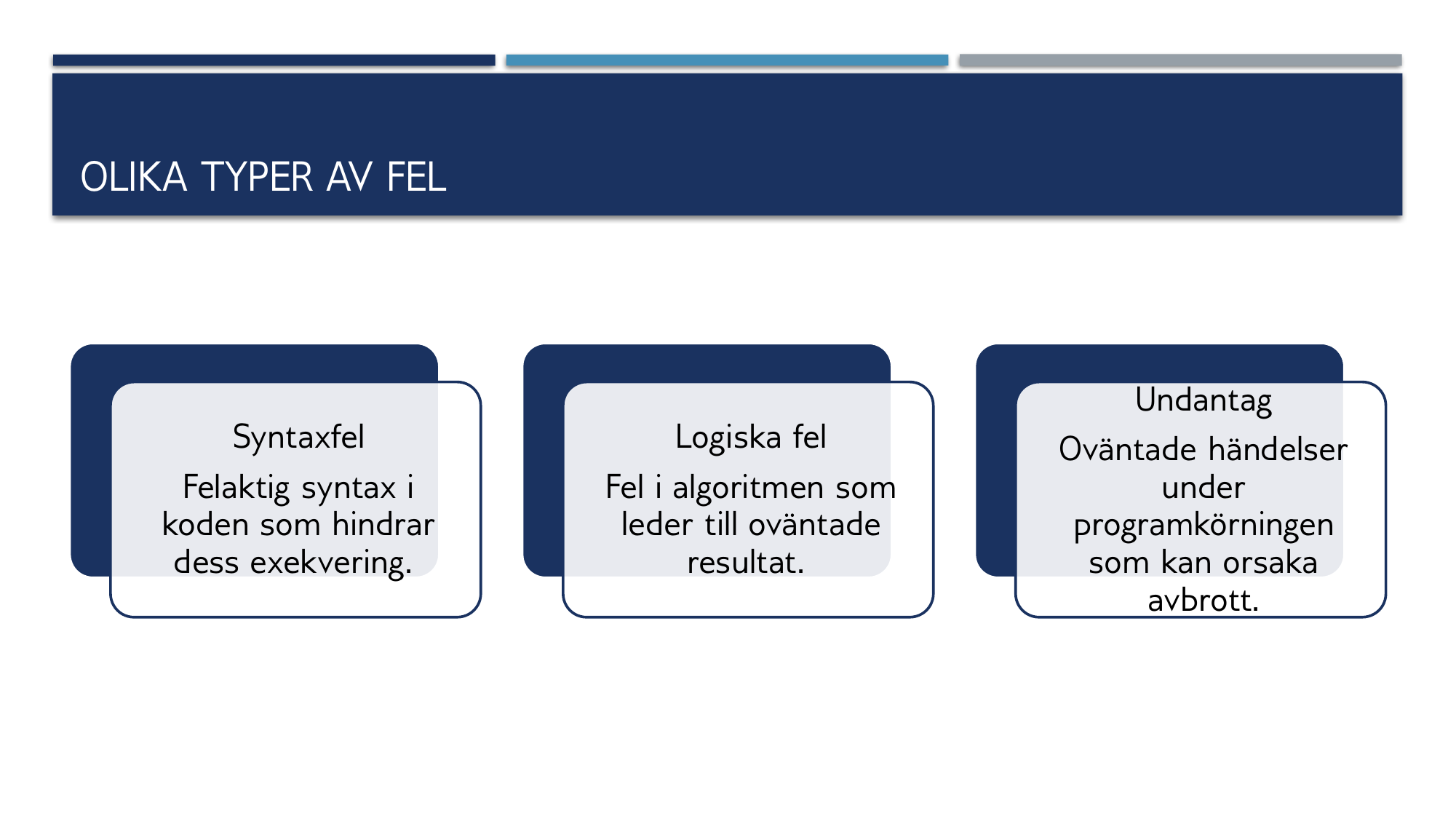

# OLIKA typer av fel
Syntaxfel
Felaktig syntax i koden som hindrar dess exekvering.
Logiska fel
Fel i algoritmen som leder till oväntade resultat.
Undantag
Oväntade händelser under programkörningen som kan orsaka avbrott.